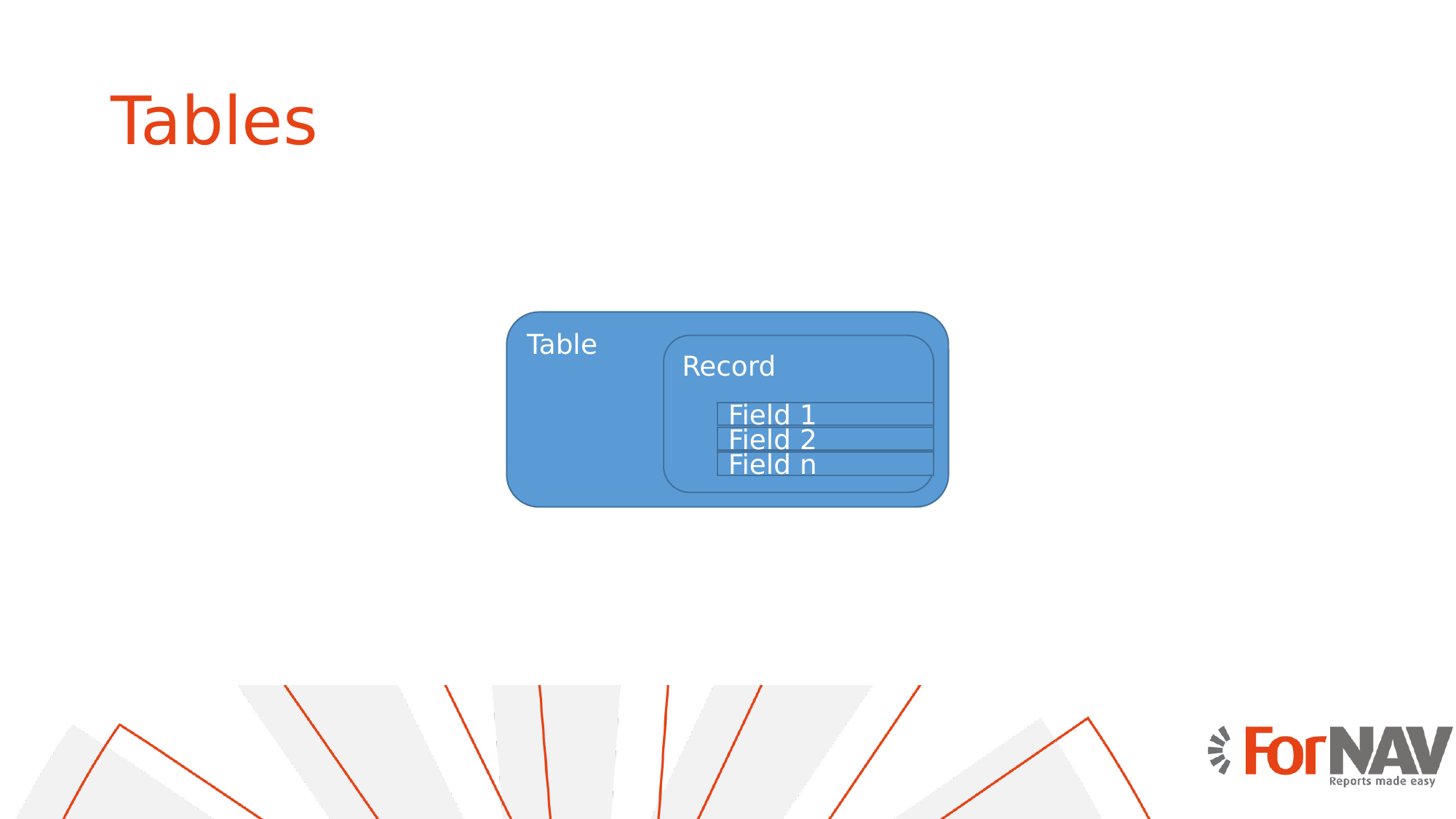

# Tables
Table
Record
Field 1
Field 2
Field n